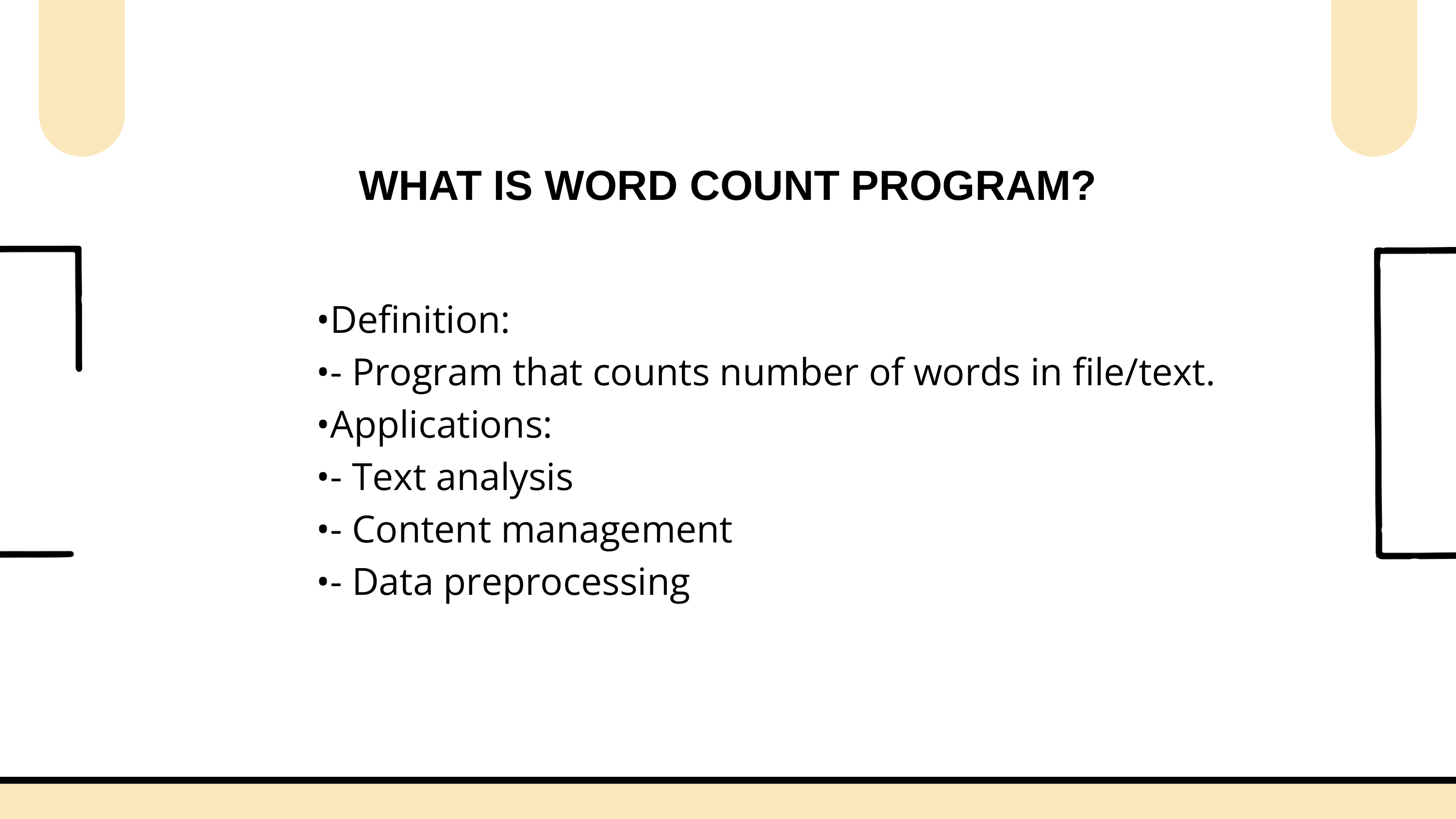

WHAT IS WORD COUNT PROGRAM?

•Definition:
•- Program that counts number of words in file/text.
•Applications:
•- Text analysis
•- Content management
•- Data preprocessing